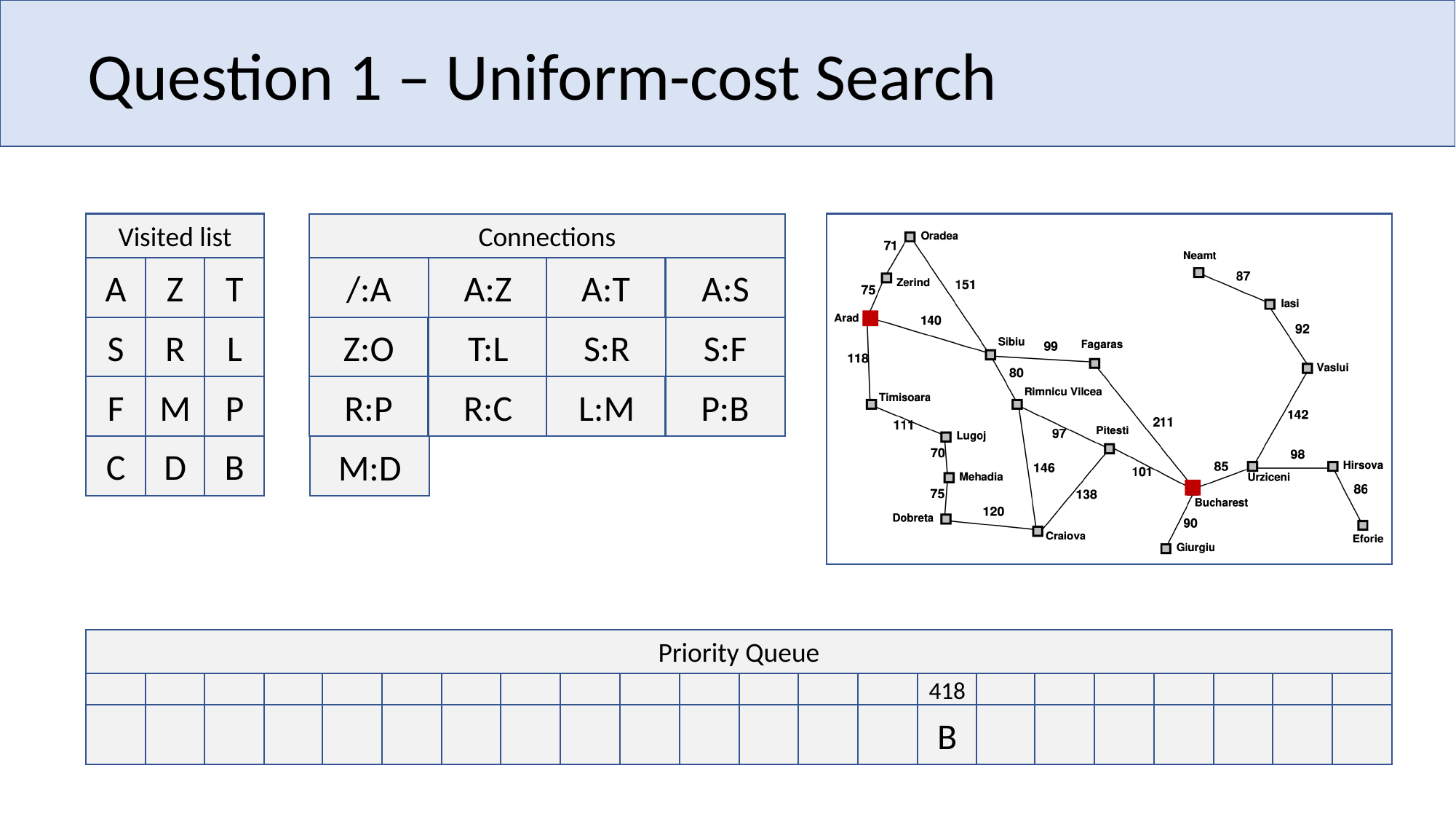

# Question 1 – Uniform-cost Search

Visited list

Connections
/:A
A:Z
A:T
A:S
A
Z
T

S
R
L
Z:O
T:L
S:R
S:F
F
M
P
R:P
R:C
L:M
P:B
C
D
B
M:D

Priority Queue

418

B